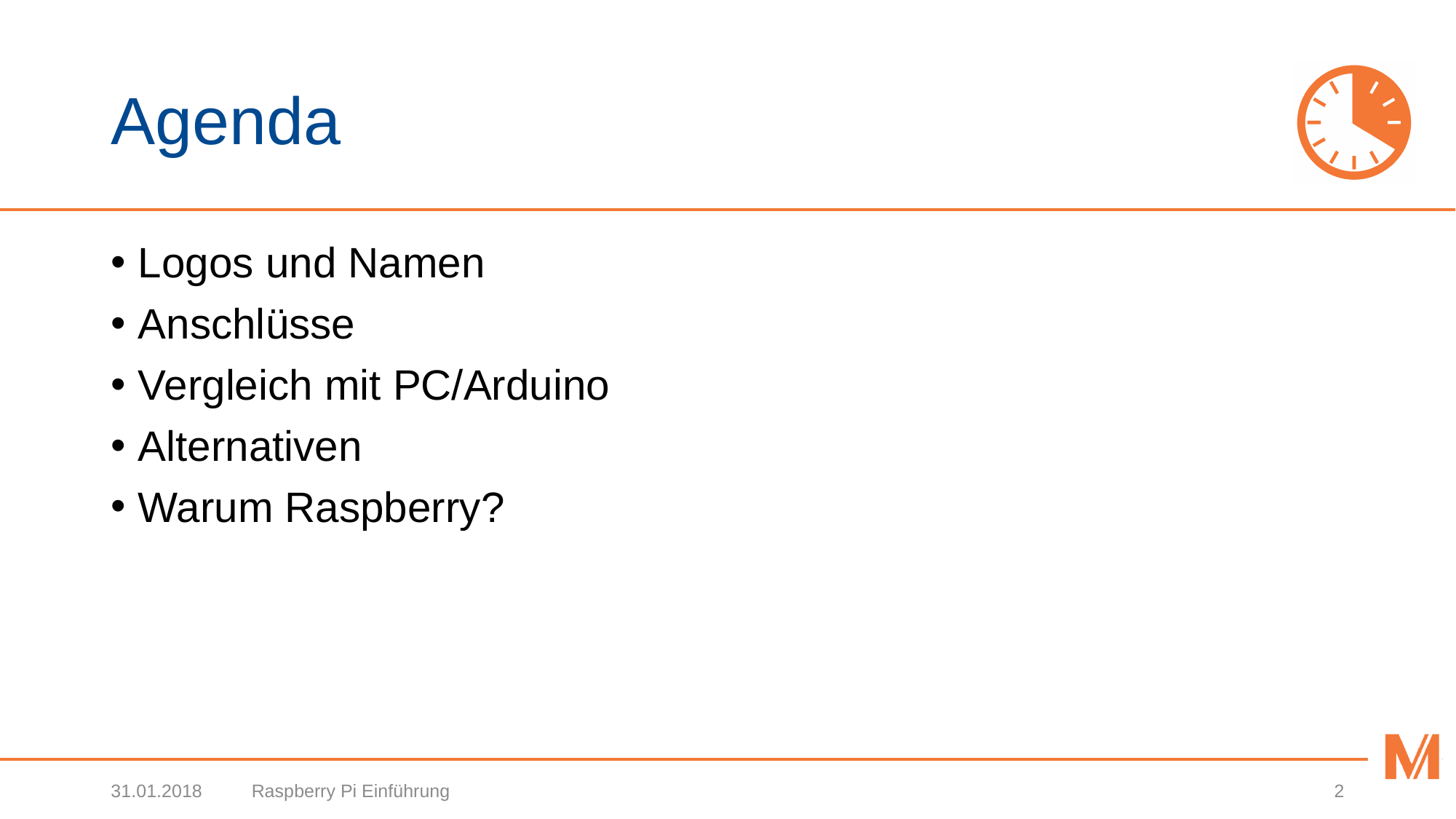

# Agenda
Logos und Namen
Anschlüsse
Vergleich mit PC/Arduino
Alternativen
Warum Raspberry?
31.01.2018
Raspberry Pi Einführung
2